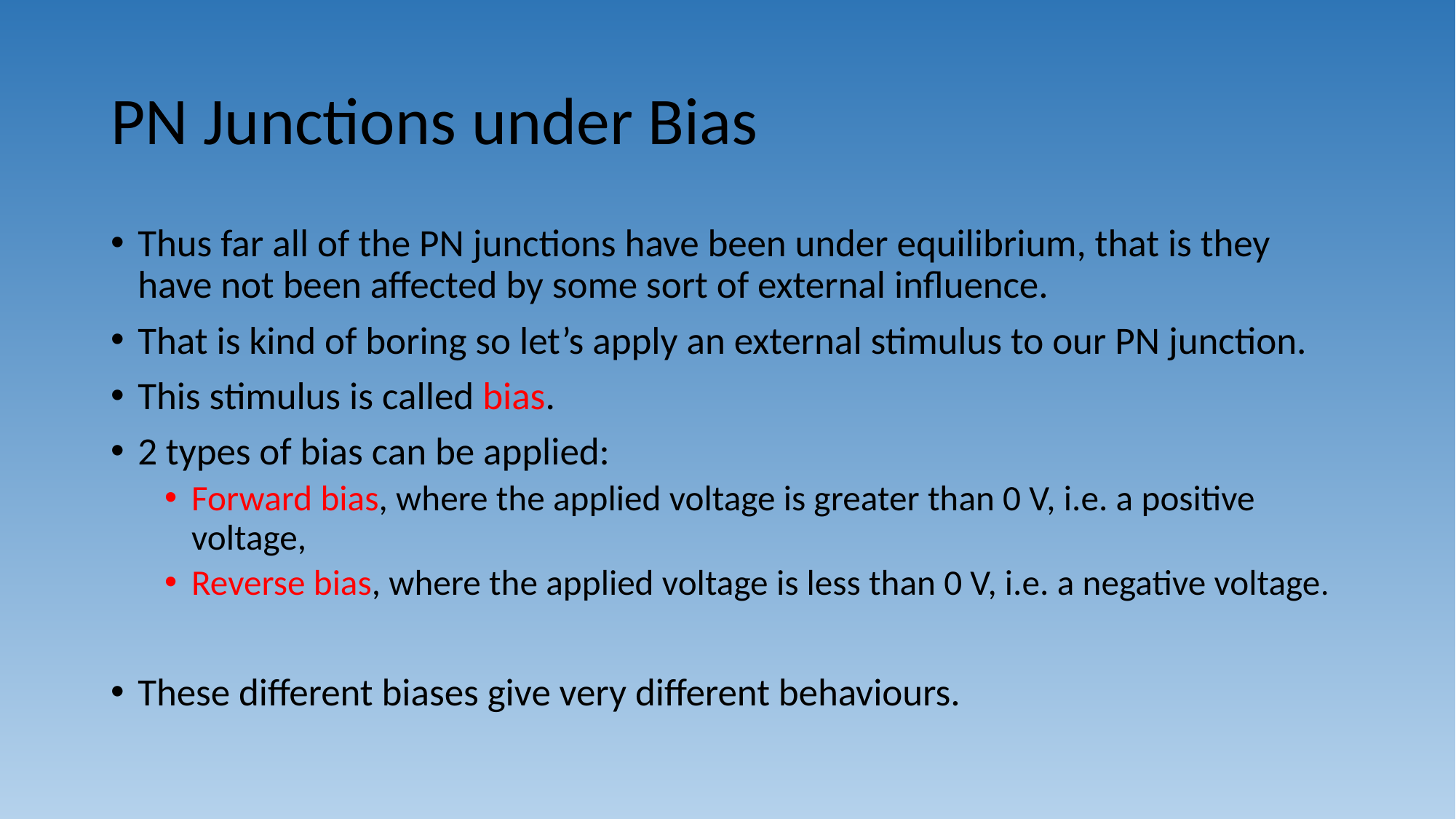

# PN Junctions under Bias
Thus far all of the PN junctions have been under equilibrium, that is they have not been affected by some sort of external influence.
That is kind of boring so let’s apply an external stimulus to our PN junction.
This stimulus is called bias.
2 types of bias can be applied:
Forward bias, where the applied voltage is greater than 0 V, i.e. a positive voltage,
Reverse bias, where the applied voltage is less than 0 V, i.e. a negative voltage.

These different biases give very different behaviours.